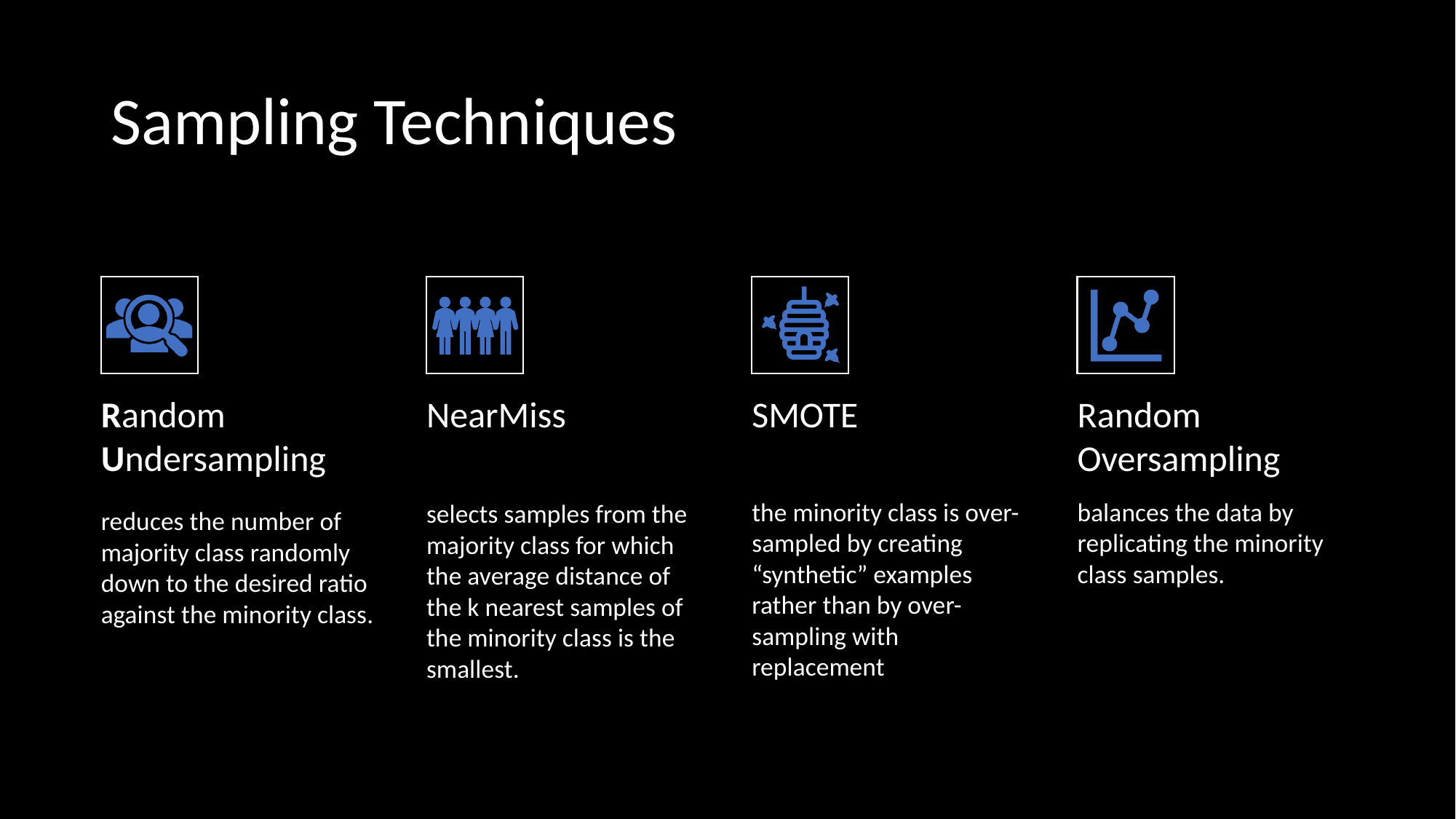

# Sampling Techniques
Random Undersampling
reduces the number of majority class randomly down to the desired ratio against the minority class.
NearMiss
selects samples from the majority class for which the average distance of the k nearest samples of the minority class is the smallest.
SMOTE
the minority class is over-sampled by creating “synthetic” examples rather than by over-sampling with replacement
Random Oversampling
balances the data by replicating the minority class samples.